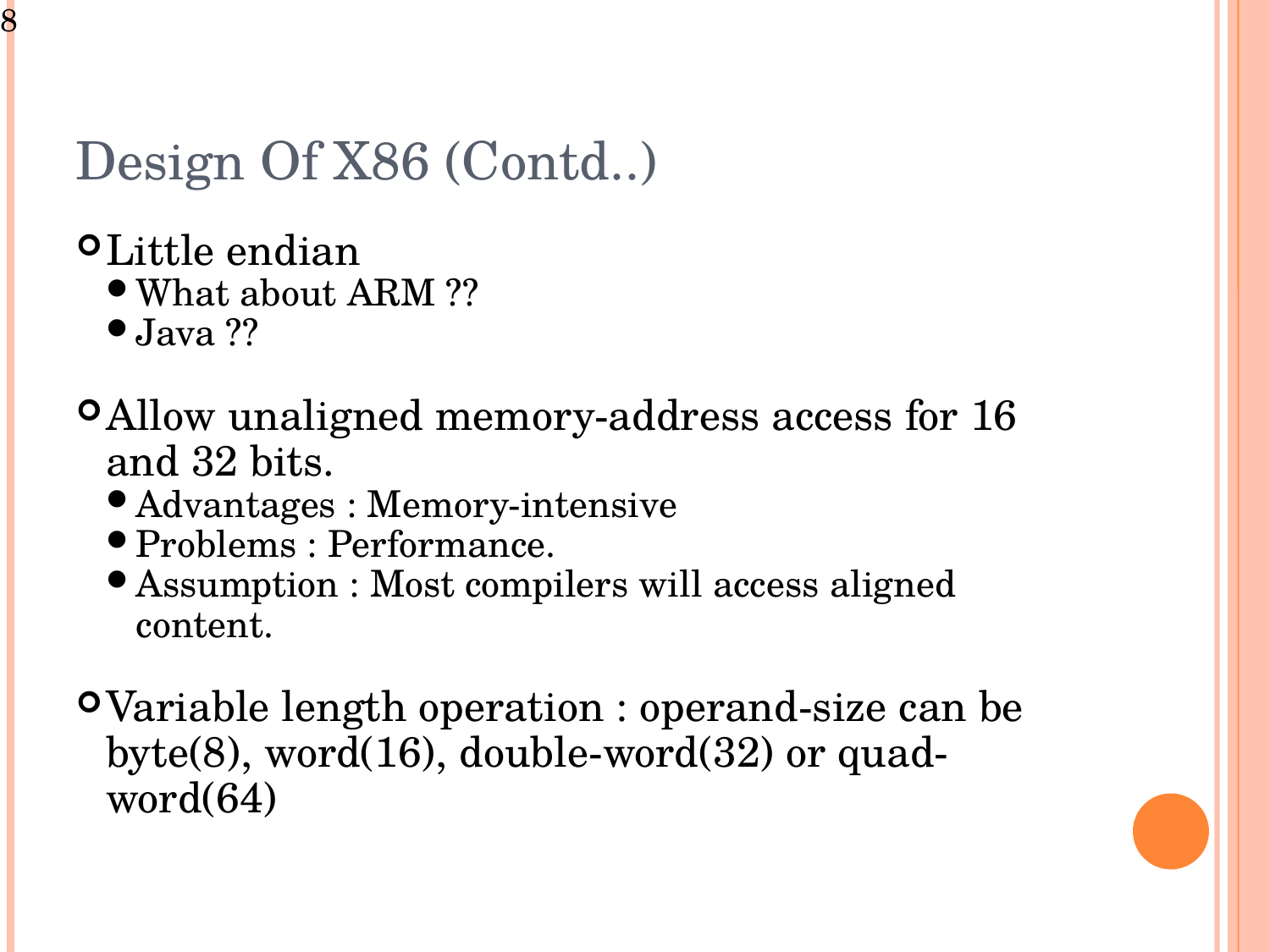

8
Design Of X86 (Contd..)
Little endian
What about ARM ??
Java ??

Allow unaligned memory-address access for 16 and 32 bits.
Advantages : Memory-intensive
Problems : Performance.
Assumption : Most compilers will access aligned content.

Variable length operation : operand-size can be byte(8), word(16), double-word(32) or quad-word(64)